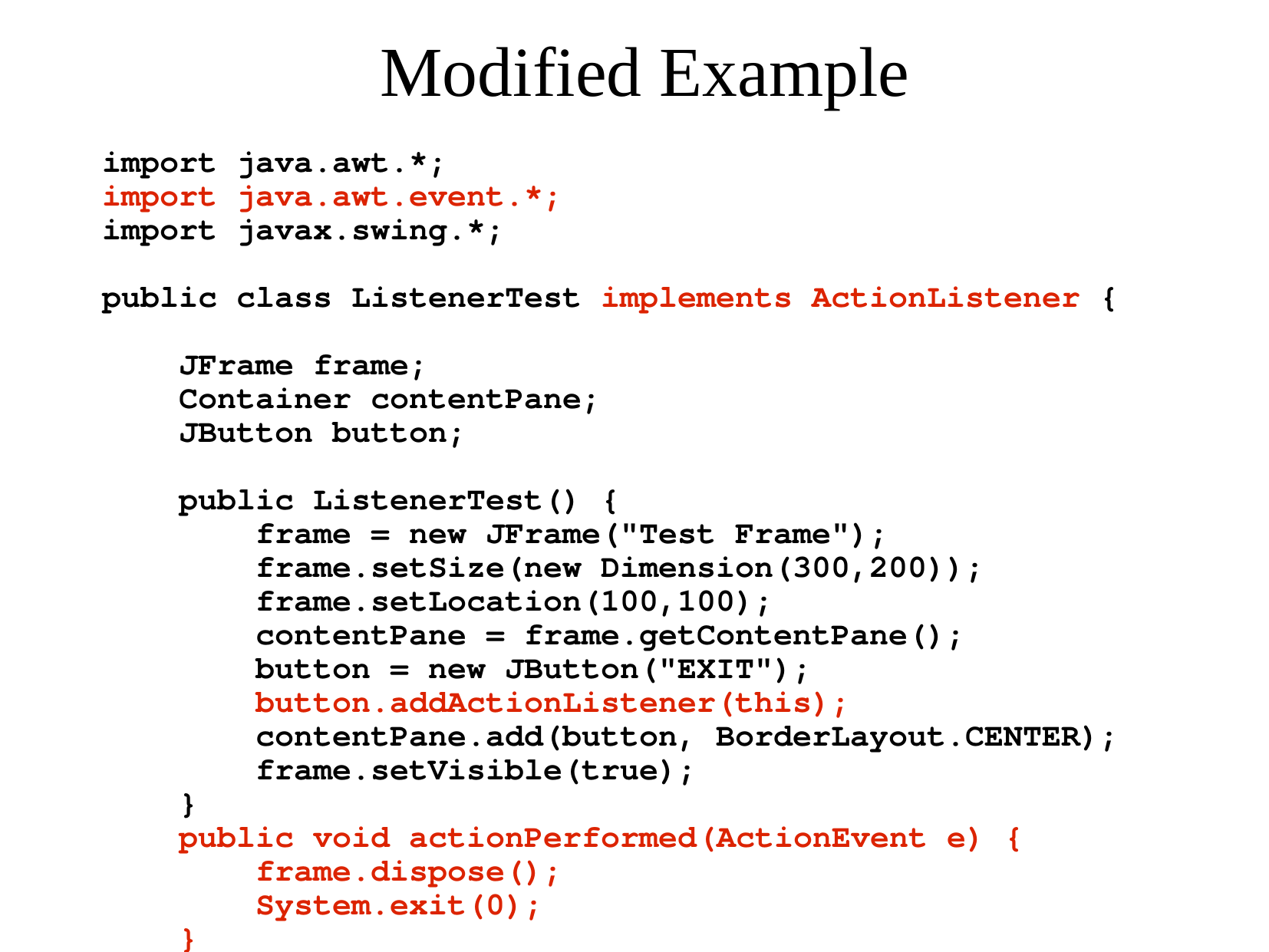

# Modified Example
import java.awt.*;
import java.awt.event.*;
import javax.swing.*;

public class ListenerTest implements ActionListener {

    JFrame frame;
    Container contentPane;
    JButton button;

    public ListenerTest() {
        frame = new JFrame("Test Frame");
        frame.setSize(new Dimension(300,200));
        frame.setLocation(100,100);
        contentPane = frame.getContentPane();
        button = new JButton("EXIT");
        button.addActionListener(this);
        contentPane.add(button, BorderLayout.CENTER);
        frame.setVisible(true);
    }
    public void actionPerformed(ActionEvent e) {
        frame.dispose();
        System.exit(0);
    }
}